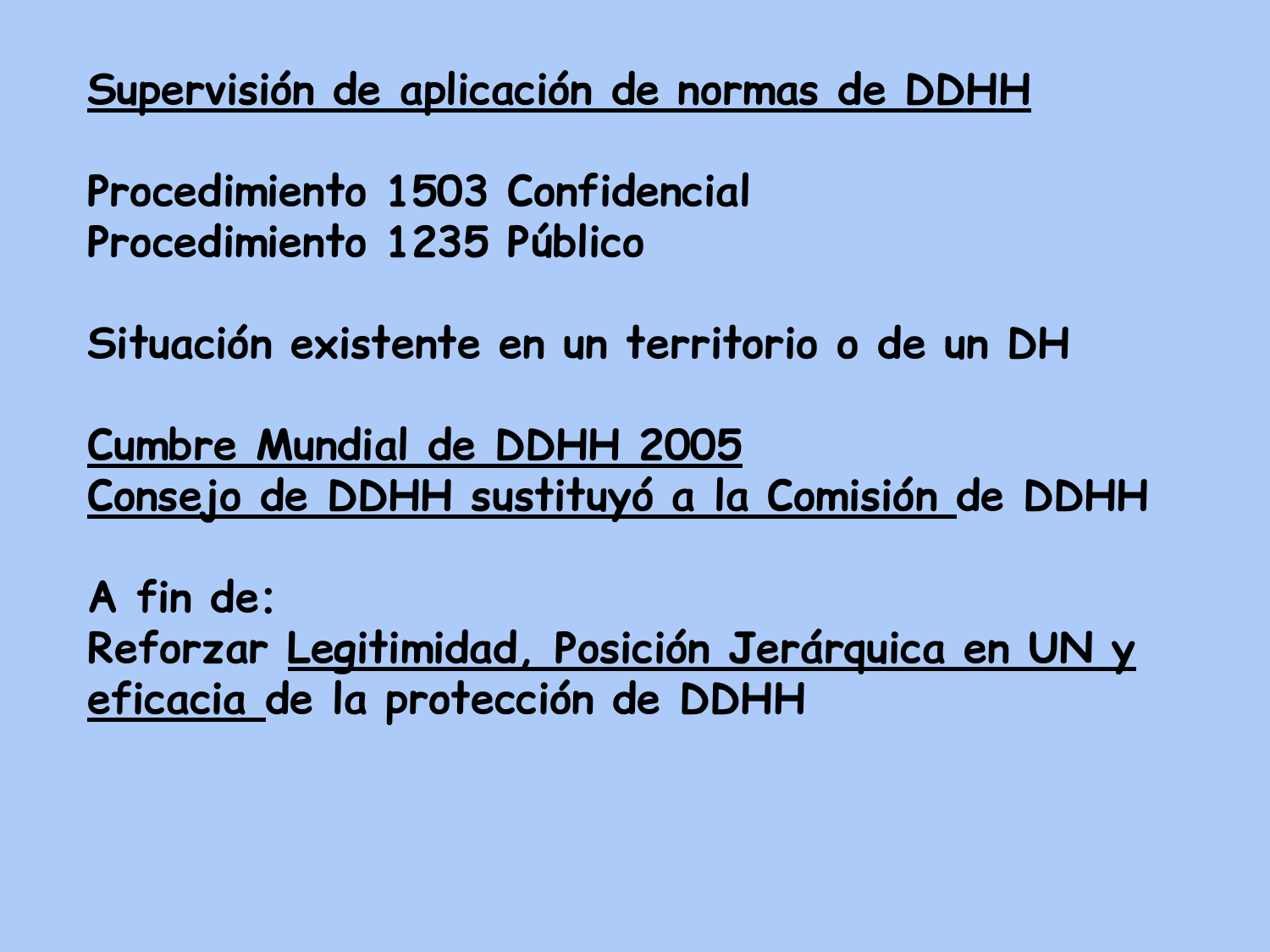

Supervisión de aplicación de normas de DDHH

Procedimiento 1503 Confidencial
Procedimiento 1235 Público

Situación existente en un territorio o de un DH

Cumbre Mundial de DDHH 2005
Consejo de DDHH sustituyó a la Comisión de DDHH

A fin de:
Reforzar Legitimidad, Posición Jerárquica en UN y eficacia de la protección de DDHH